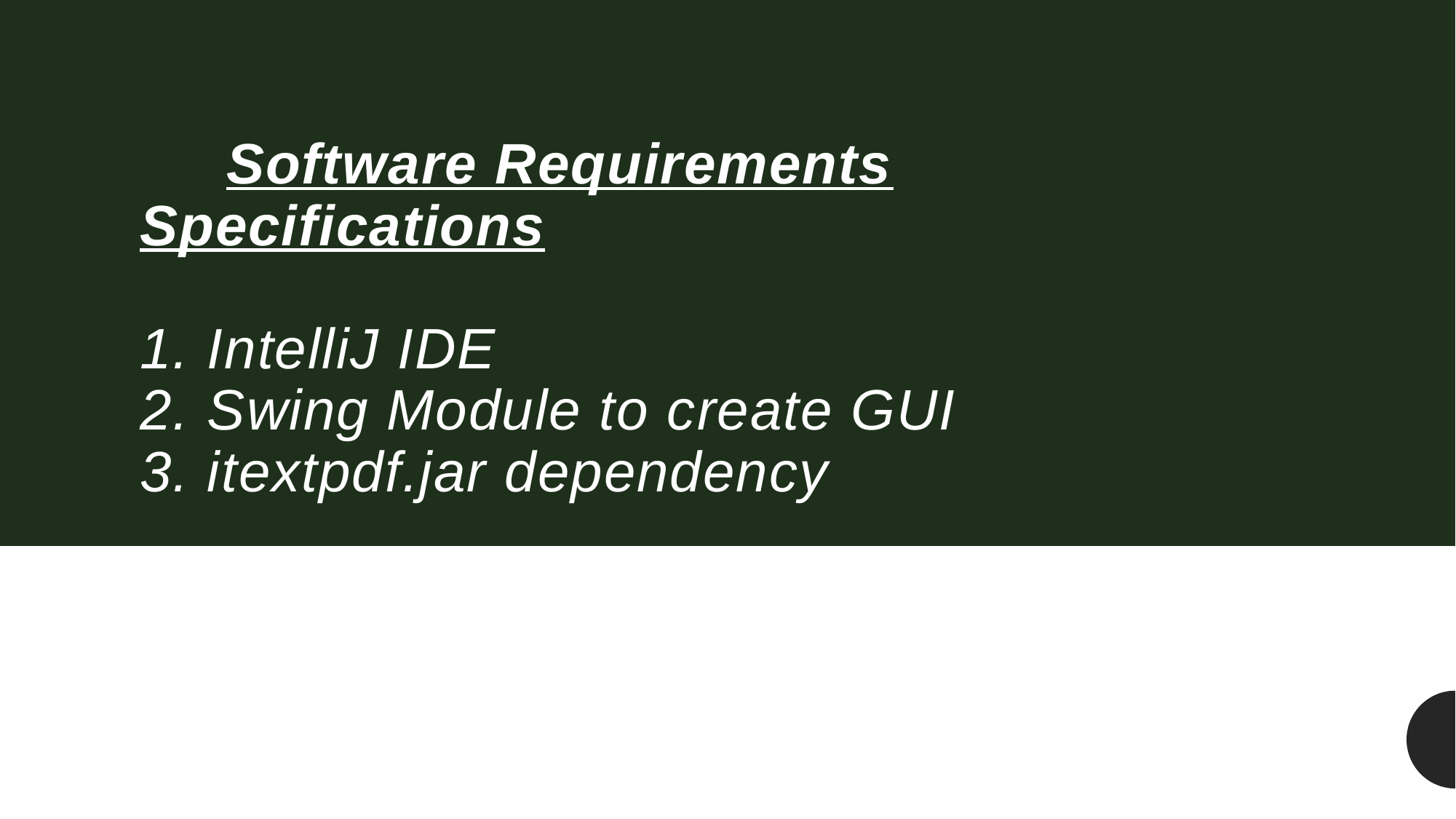

# Software Requirements Specifications 1. IntelliJ IDE 2. Swing Module to create GUI 3. itextpdf.jar dependency